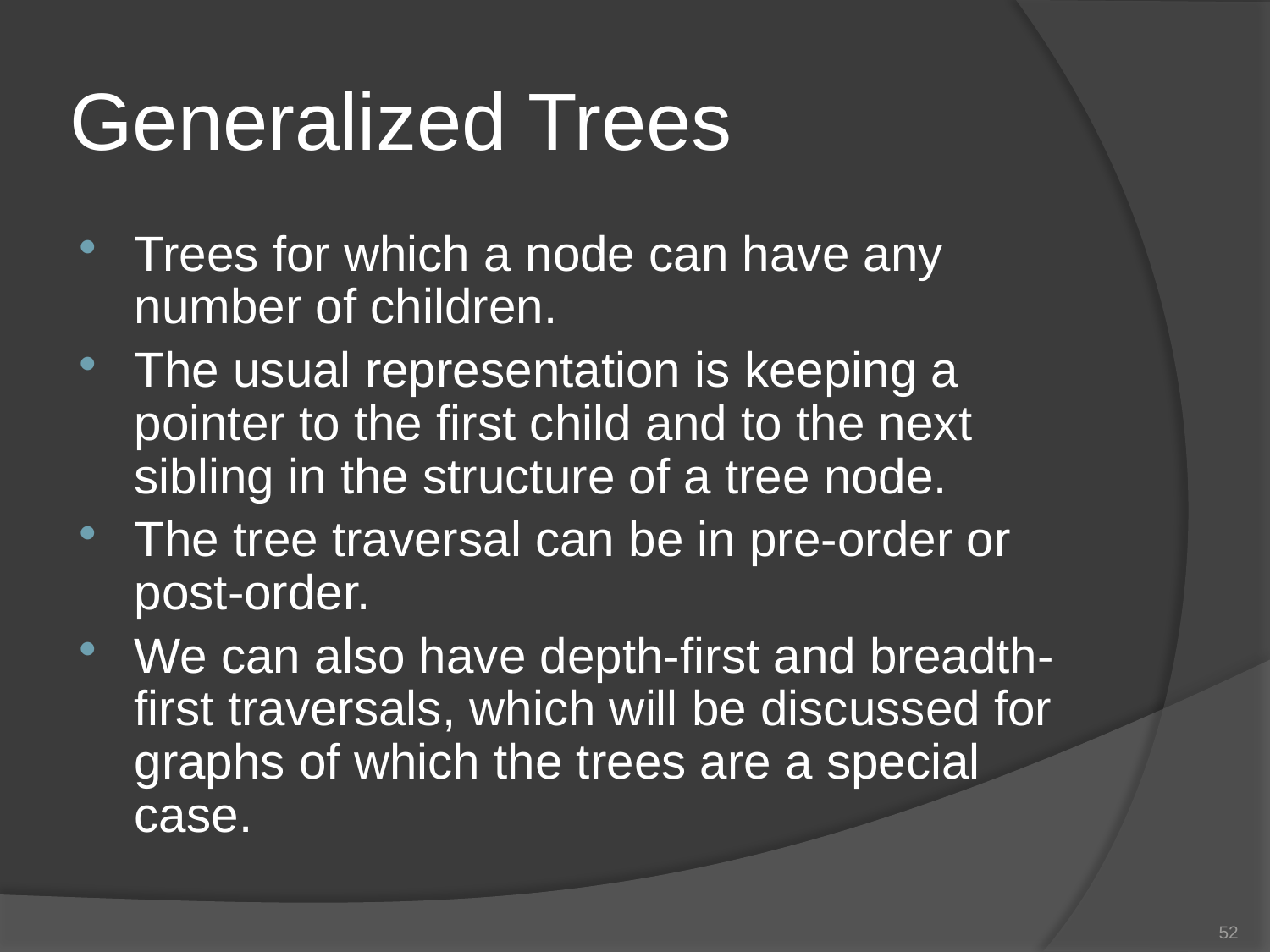

# Generalized Trees
Trees for which a node can have any number of children.
The usual representation is keeping a pointer to the first child and to the next sibling in the structure of a tree node.
The tree traversal can be in pre-order or post-order.
We can also have depth-first and breadth-first traversals, which will be discussed for graphs of which the trees are a special case.
52